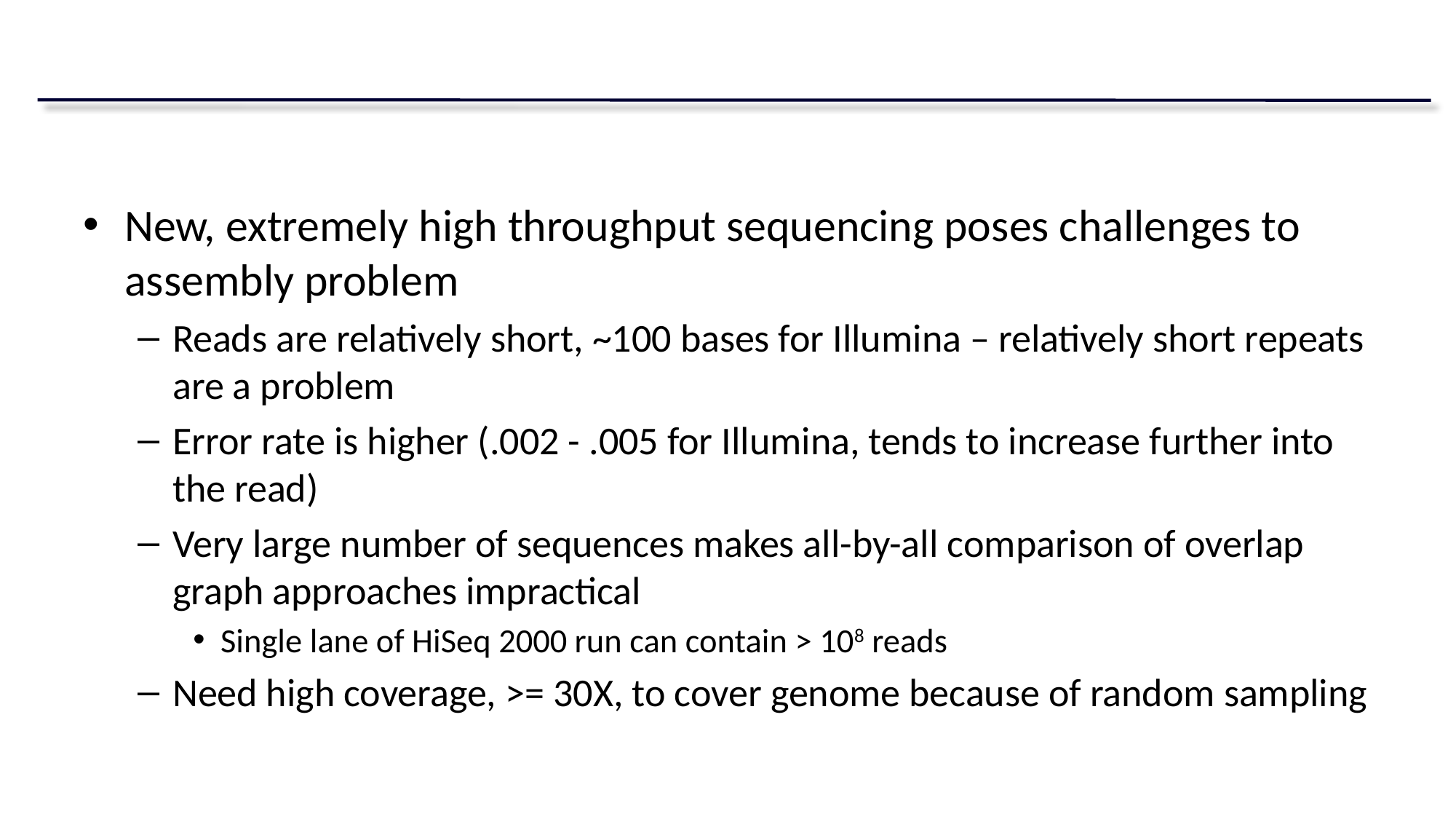

#
New, extremely high throughput sequencing poses challenges to assembly problem
Reads are relatively short, ~100 bases for Illumina – relatively short repeats are a problem
Error rate is higher (.002 - .005 for Illumina, tends to increase further into the read)
Very large number of sequences makes all-by-all comparison of overlap graph approaches impractical
Single lane of HiSeq 2000 run can contain > 108 reads
Need high coverage, >= 30X, to cover genome because of random sampling
9